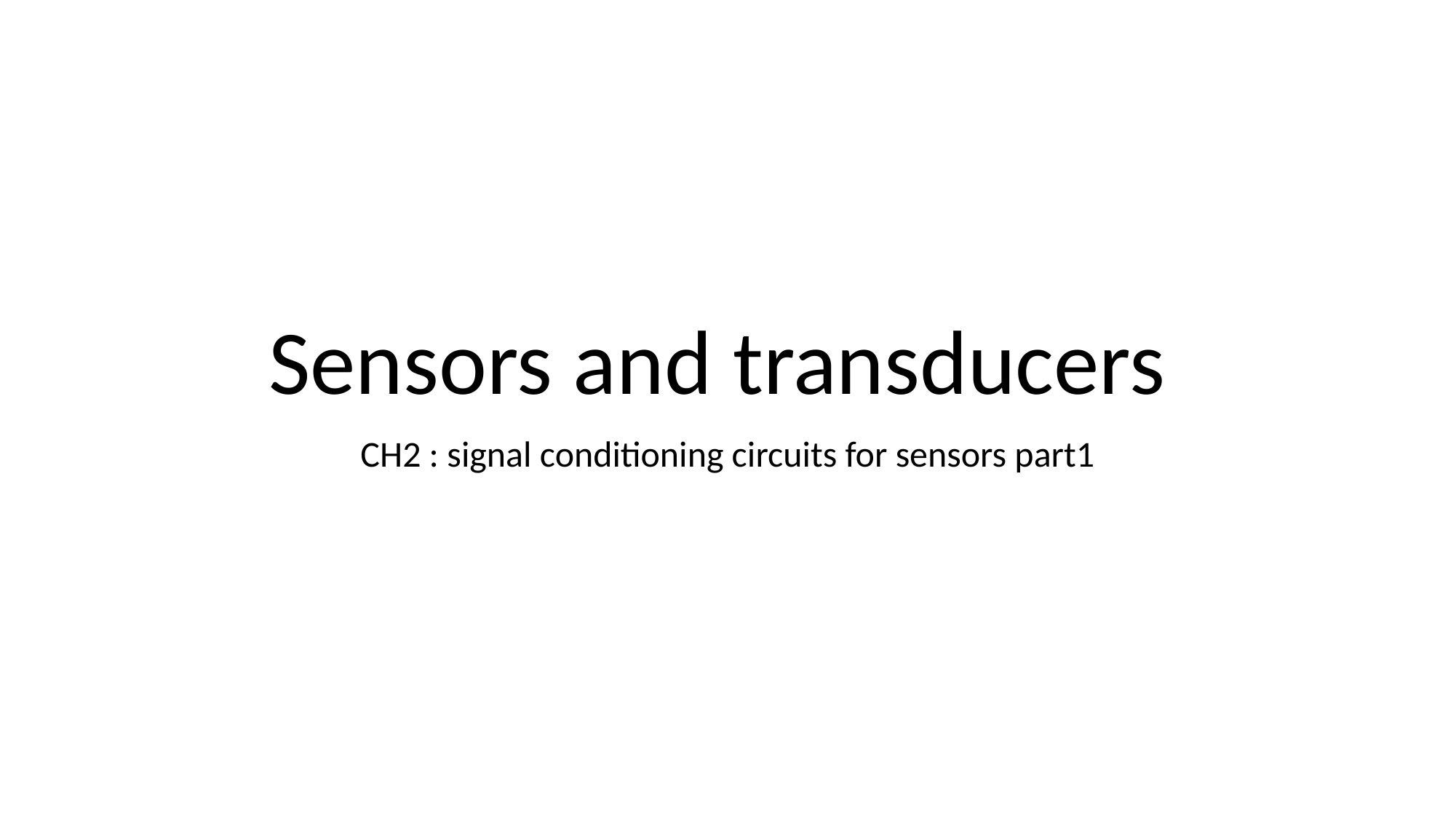

# Sensors and transducers
CH2 : signal conditioning circuits for sensors part1